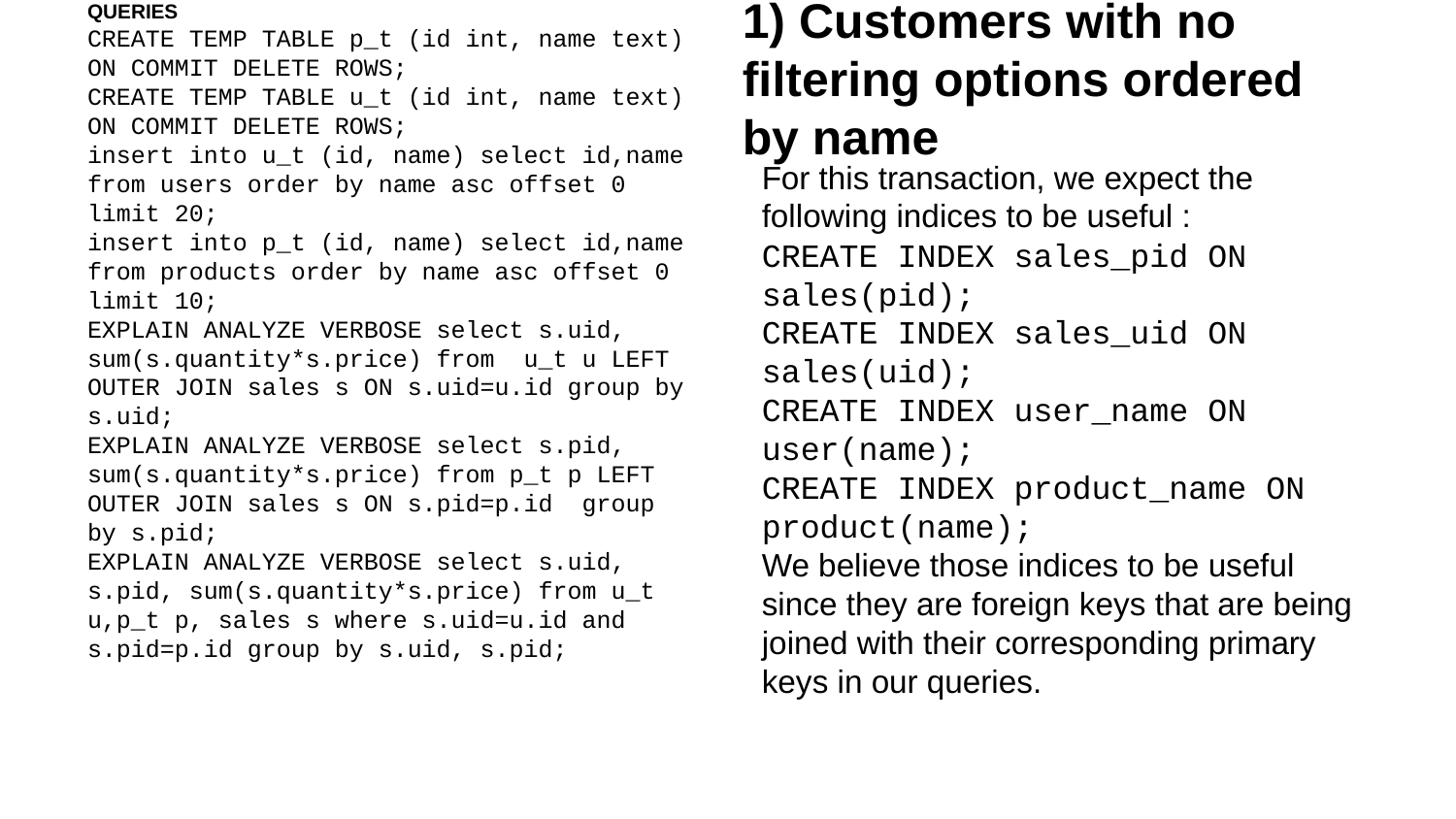

QUERIES
CREATE TEMP TABLE p_t (id int, name text) ON COMMIT DELETE ROWS;
CREATE TEMP TABLE u_t (id int, name text) ON COMMIT DELETE ROWS;
insert into u_t (id, name) select id,name from users order by name asc offset 0 limit 20;
insert into p_t (id, name) select id,name from products order by name asc offset 0 limit 10;
EXPLAIN ANALYZE VERBOSE select s.uid, sum(s.quantity*s.price) from  u_t u LEFT OUTER JOIN sales s ON s.uid=u.id group by s.uid;
EXPLAIN ANALYZE VERBOSE select s.pid, sum(s.quantity*s.price) from p_t p LEFT OUTER JOIN sales s ON s.pid=p.id  group by s.pid;
EXPLAIN ANALYZE VERBOSE select s.uid, s.pid, sum(s.quantity*s.price) from u_t u,p_t p, sales s where s.uid=u.id and s.pid=p.id group by s.uid, s.pid;
# 1) Customers with no filtering options ordered by name
For this transaction, we expect the following indices to be useful :
CREATE INDEX sales_pid ON sales(pid);
CREATE INDEX sales_uid ON sales(uid);
CREATE INDEX user_name ON user(name);
CREATE INDEX product_name ON product(name);
We believe those indices to be useful since they are foreign keys that are being joined with their corresponding primary keys in our queries.